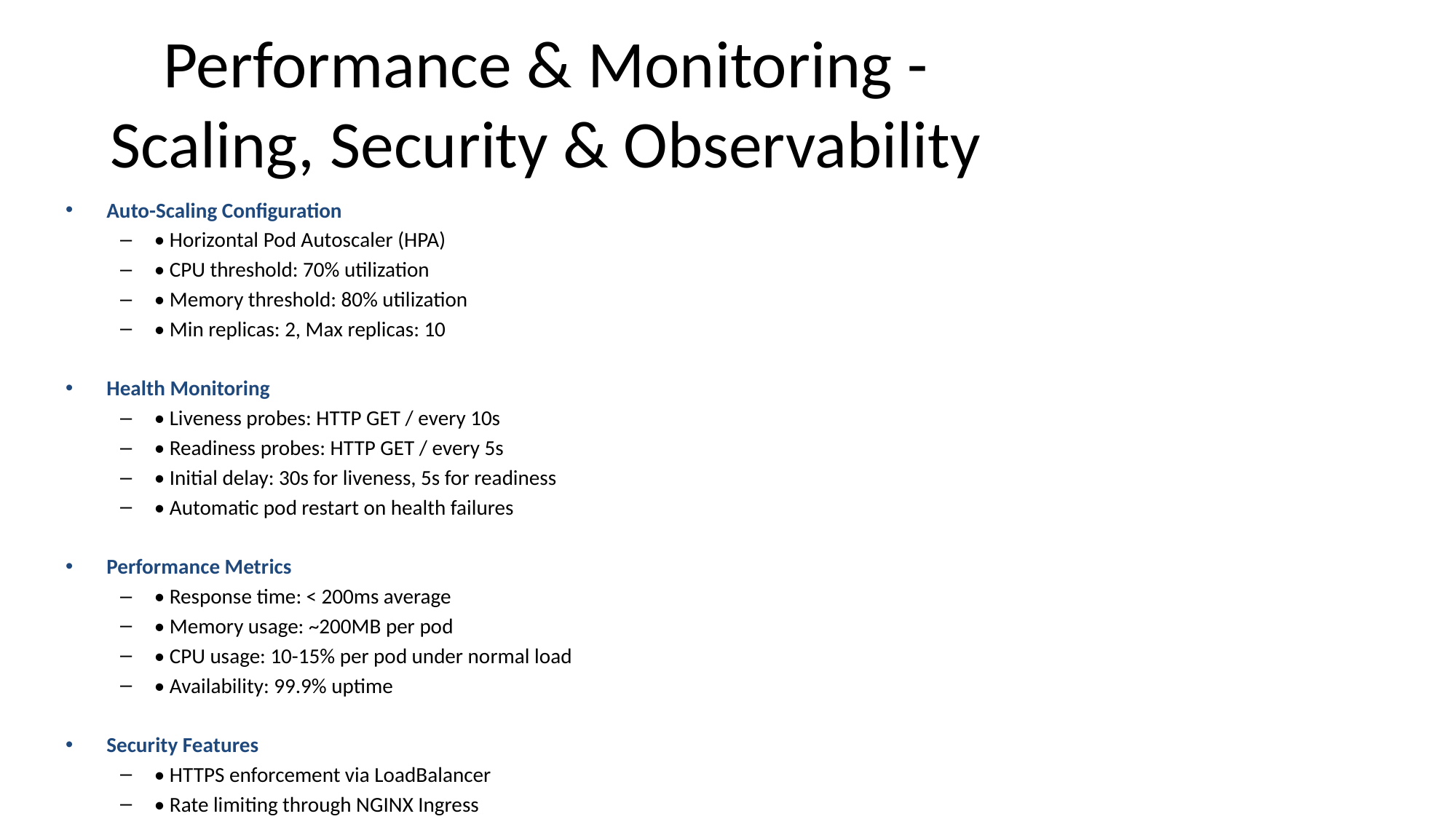

# Performance & Monitoring - Scaling, Security & Observability
Auto-Scaling Configuration
• Horizontal Pod Autoscaler (HPA)
• CPU threshold: 70% utilization
• Memory threshold: 80% utilization
• Min replicas: 2, Max replicas: 10

Health Monitoring
• Liveness probes: HTTP GET / every 10s
• Readiness probes: HTTP GET / every 5s
• Initial delay: 30s for liveness, 5s for readiness
• Automatic pod restart on health failures

Performance Metrics
• Response time: < 200ms average
• Memory usage: ~200MB per pod
• CPU usage: 10-15% per pod under normal load
• Availability: 99.9% uptime

Security Features
• HTTPS enforcement via LoadBalancer
• Rate limiting through NGINX Ingress
• Security headers implementation
• Network policies and pod security contexts